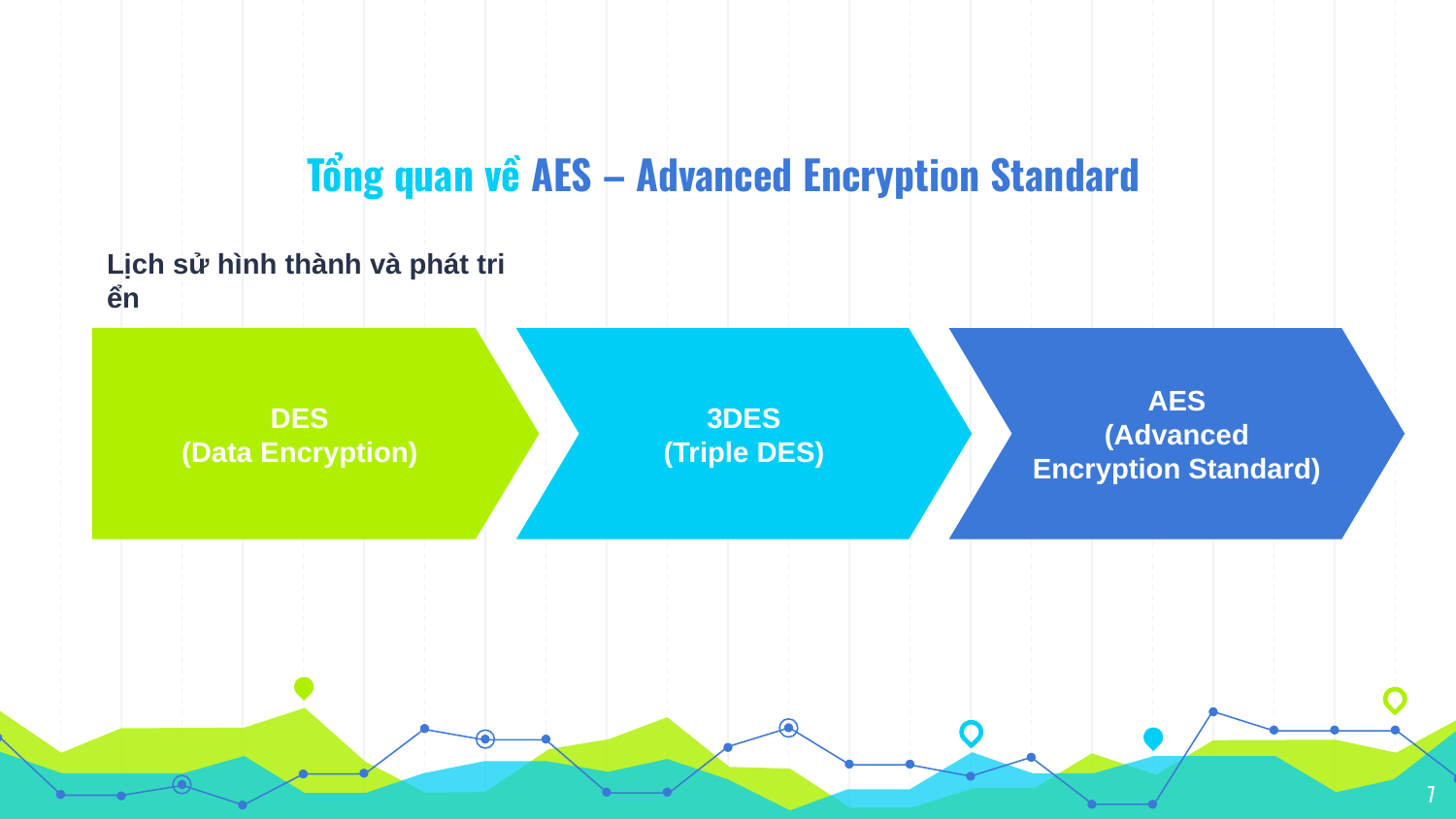

# Tổng quan về AES – Advanced Encryption Standard
Lịch sử hình thành và phát triển
DES
(Data Encryption)
3DES
(Triple DES)
AES
(Advanced Encryption Standard)
7